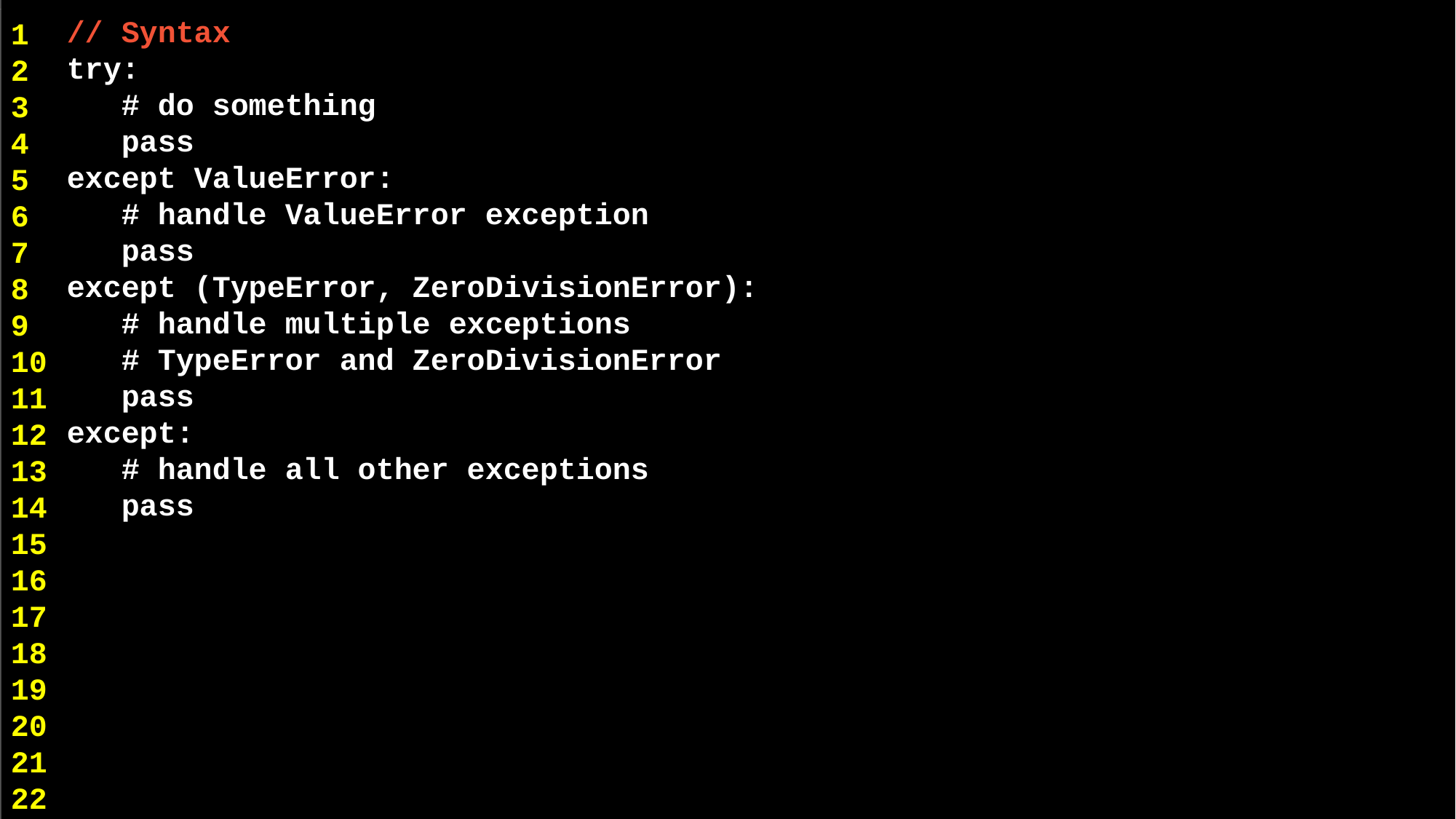

// Syntax
try:
   # do something
   pass
except ValueError:
   # handle ValueError exception
   pass
except (TypeError, ZeroDivisionError):
   # handle multiple exceptions
   # TypeError and ZeroDivisionError
   pass
except:
   # handle all other exceptions
   pass

1
2
3
4
5
6
7
8
9
10
11
12
13
14
15
16
17
18
19
20
21
22